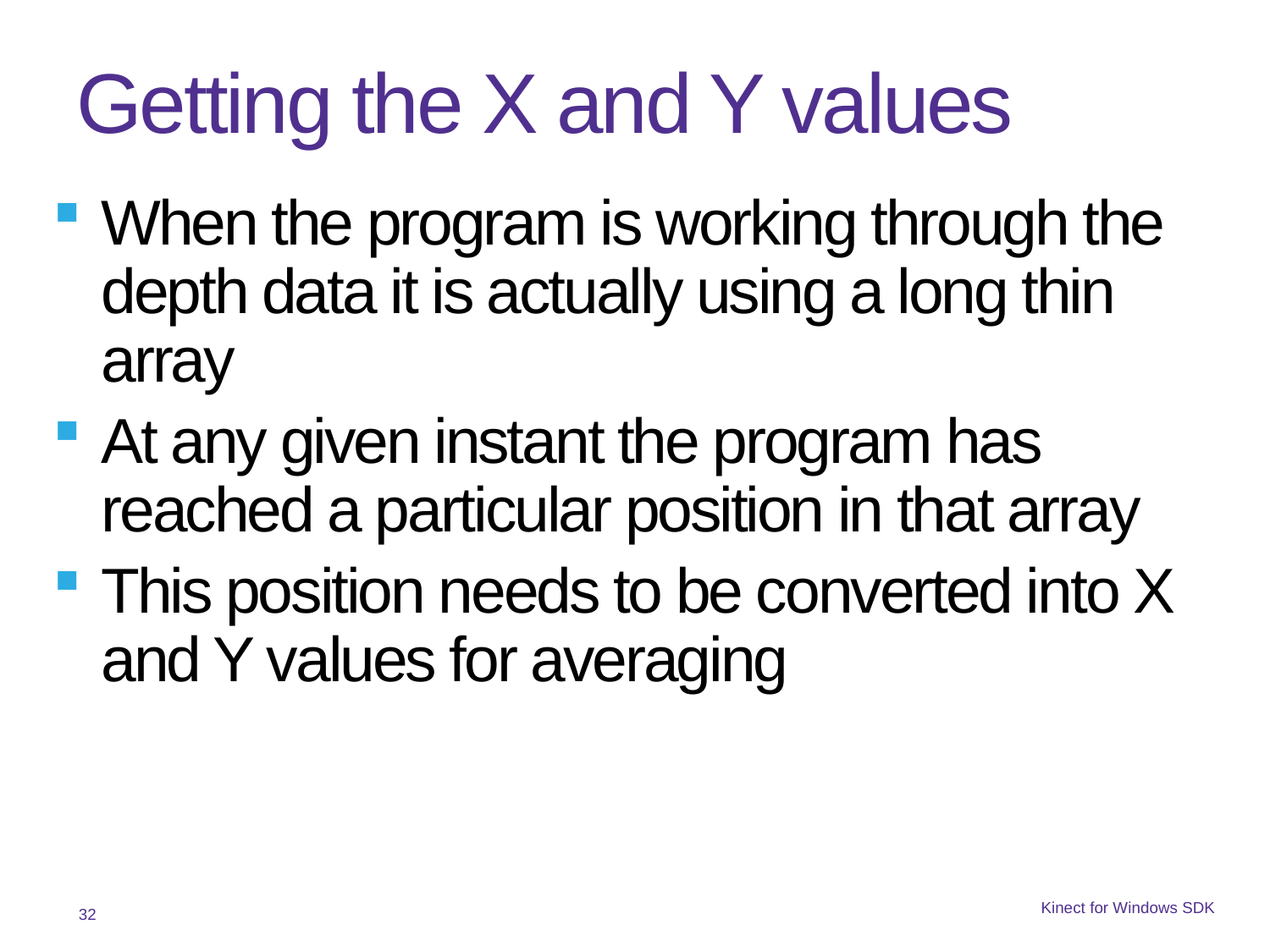

# Getting the X and Y values
When the program is working through the depth data it is actually using a long thin array
At any given instant the program has reached a particular position in that array
This position needs to be converted into X and Y values for averaging
32